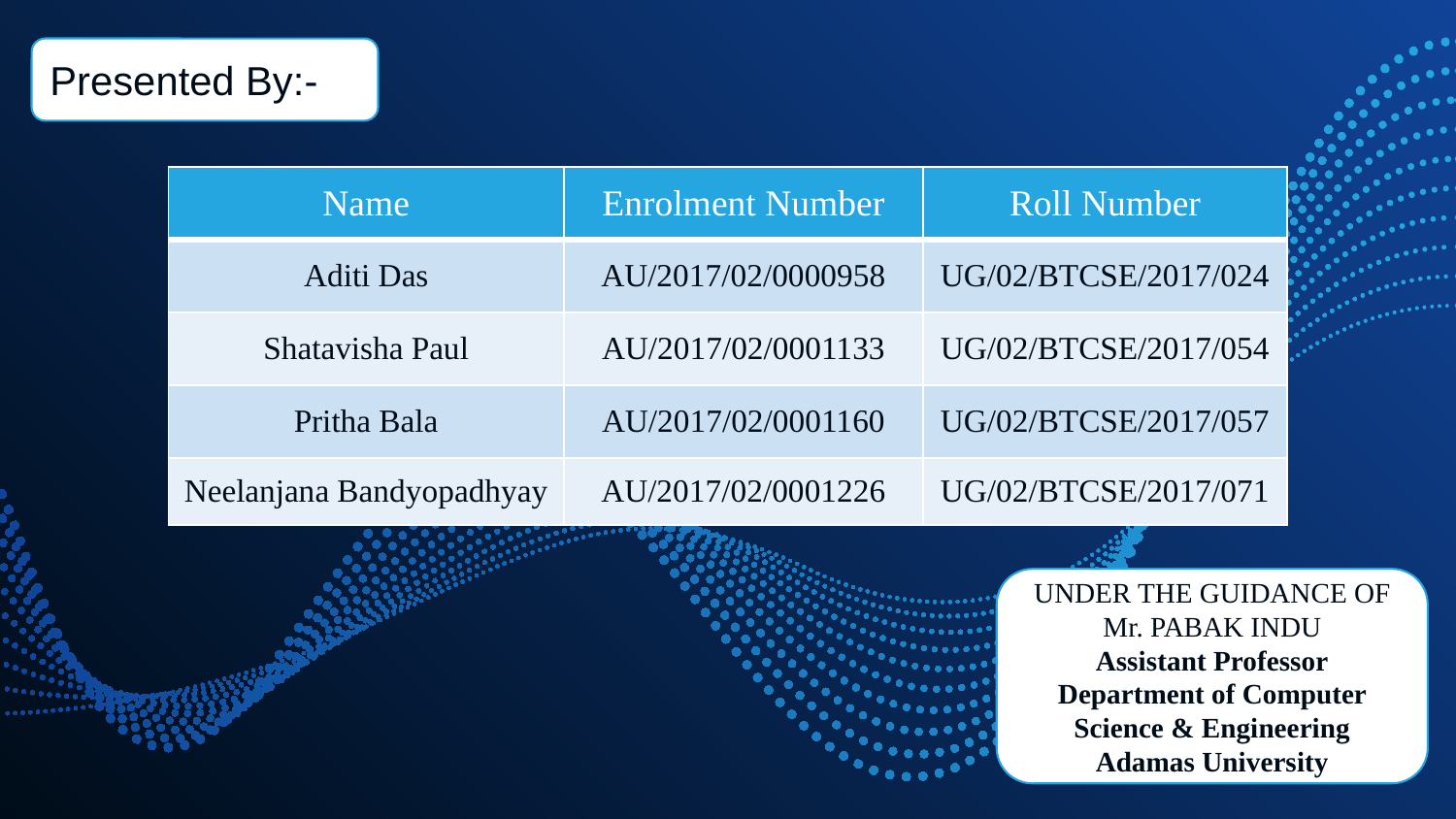

Presented By:-
| Name | Enrolment Number | Roll Number |
| --- | --- | --- |
| Aditi Das | AU/2017/02/0000958 | UG/02/BTCSE/2017/024 |
| Shatavisha Paul | AU/2017/02/0001133 | UG/02/BTCSE/2017/054 |
| Pritha Bala | AU/2017/02/0001160 | UG/02/BTCSE/2017/057 |
| Neelanjana Bandyopadhyay | AU/2017/02/0001226 | UG/02/BTCSE/2017/071 |
UNDER THE GUIDANCE OF
Mr. PABAK INDU
Assistant Professor
Department of Computer Science & Engineering
Adamas University